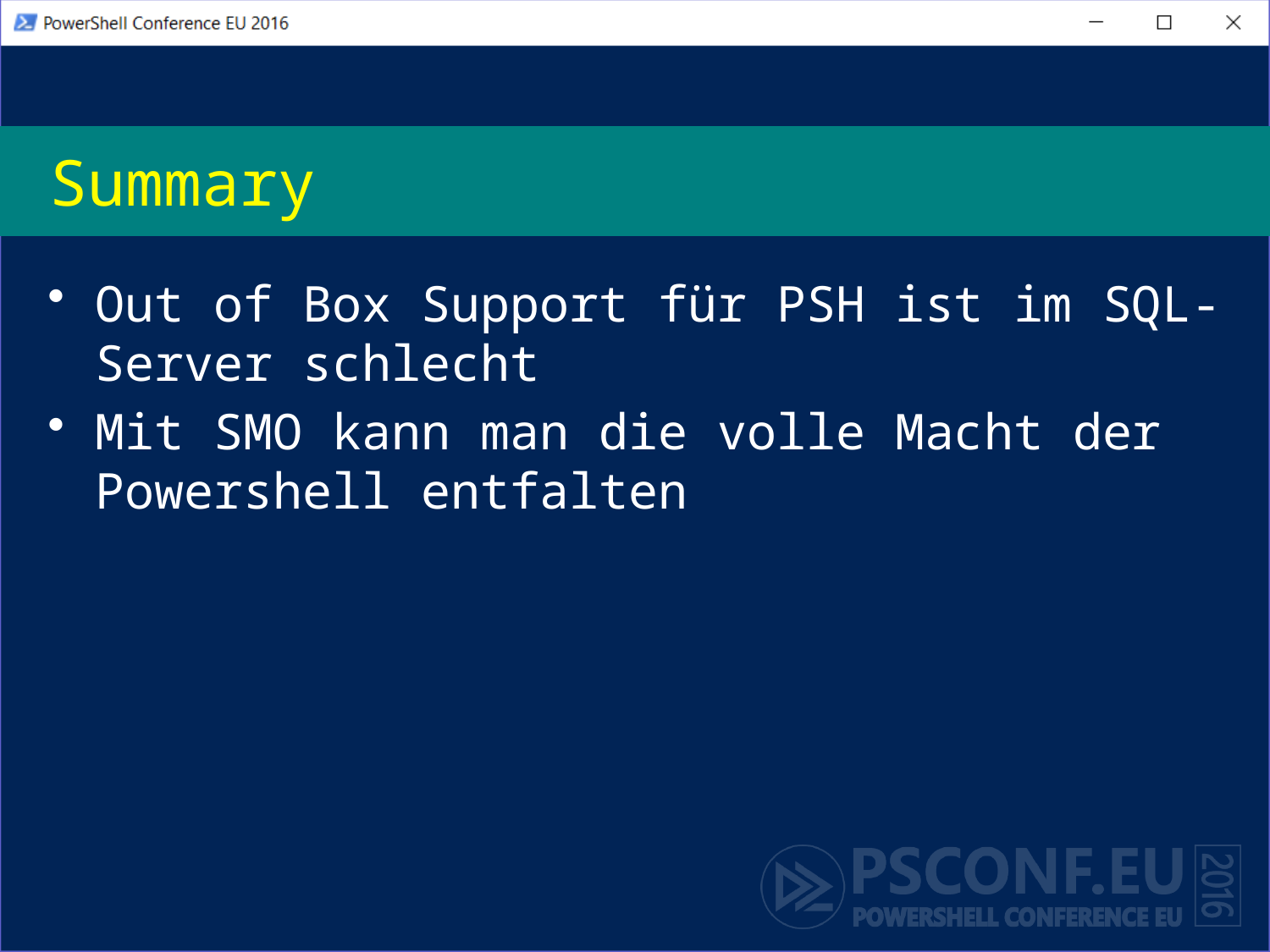

# Summary
Out of Box Support für PSH ist im SQL-Server schlecht
Mit SMO kann man die volle Macht der Powershell entfalten